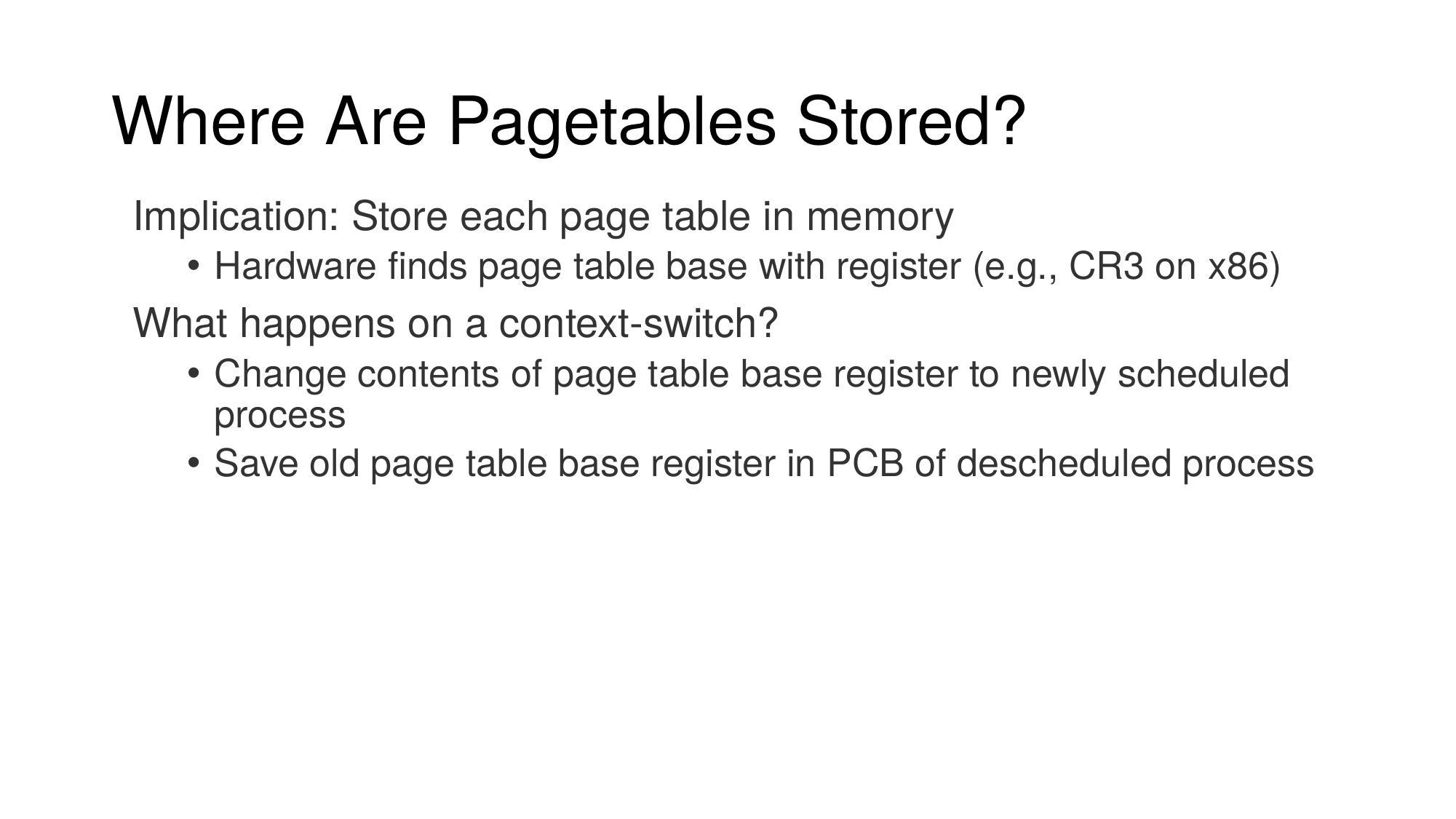

# Where Are Pagetables Stored?
Implication: Store each page table in memory
Hardware finds page table base with register (e.g., CR3 on x86)
What happens on a context-switch?
Change contents of page table base register to newly scheduled process
Save old page table base register in PCB of descheduled process